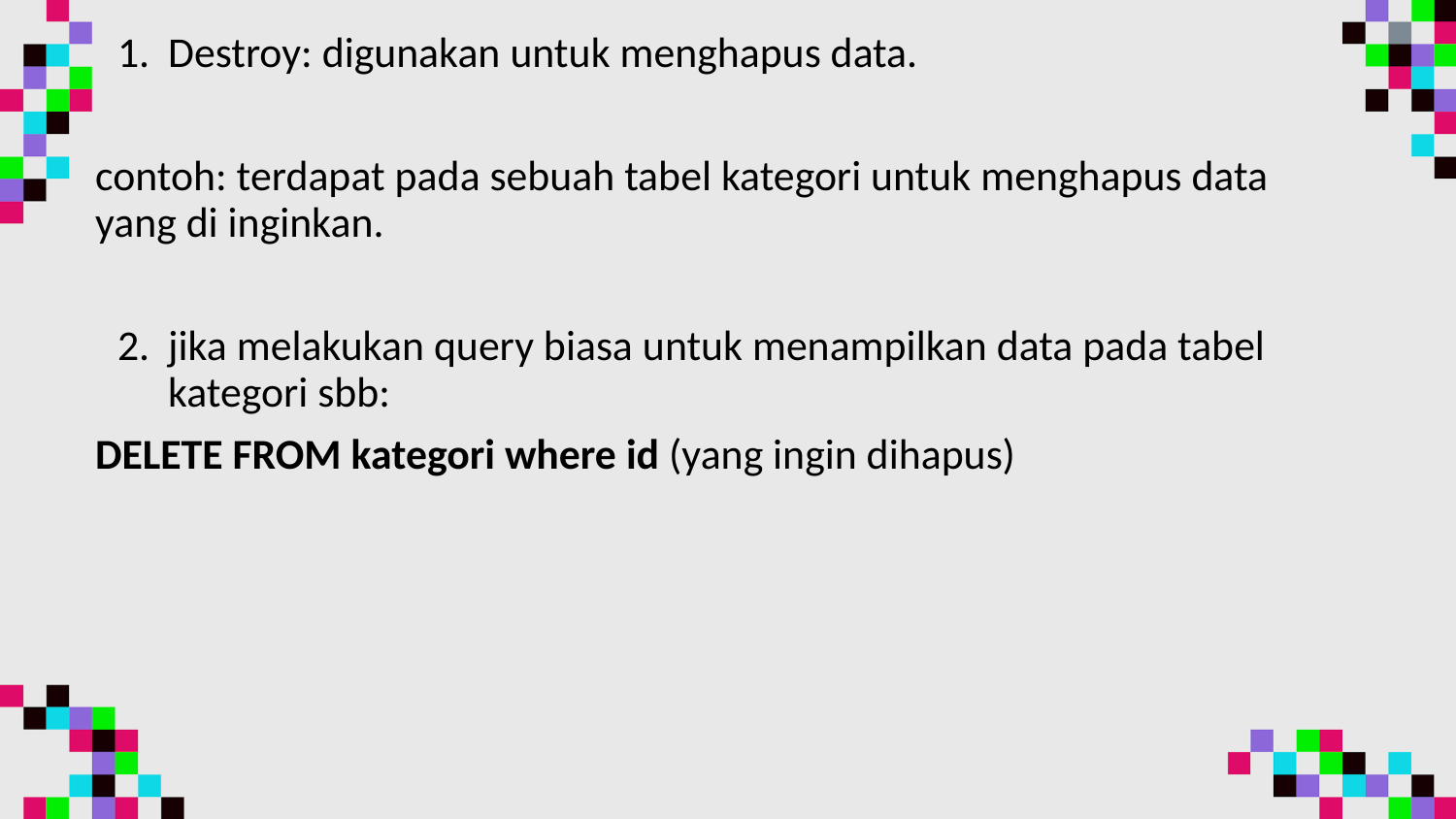

Destroy: digunakan untuk menghapus data.

contoh: terdapat pada sebuah tabel kategori untuk menghapus data yang di inginkan.

jika melakukan query biasa untuk menampilkan data pada tabel kategori sbb:
DELETE FROM kategori where id (yang ingin dihapus)